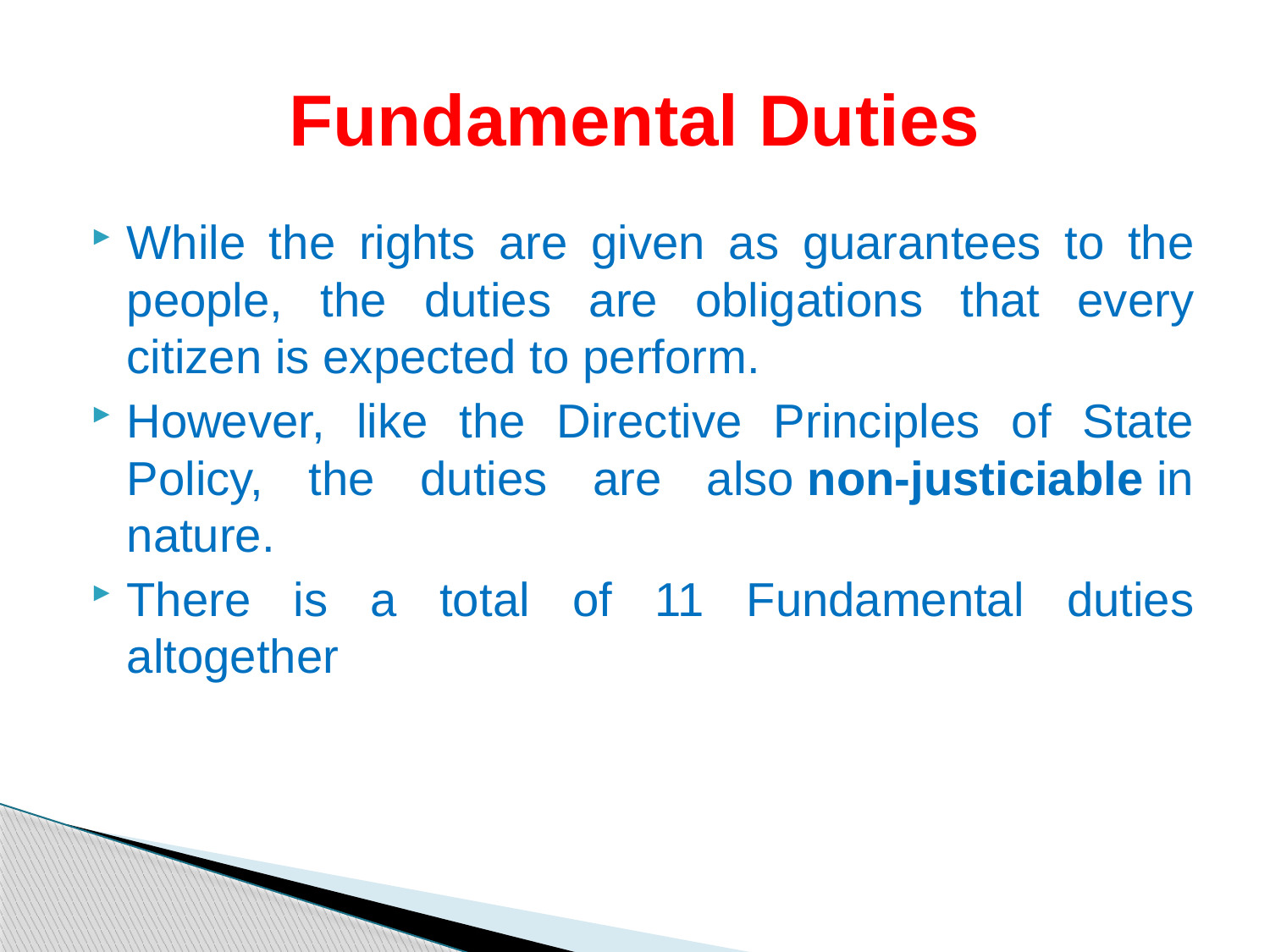

# Fundamental Duties
While the rights are given as guarantees to the people, the duties are obligations that every citizen is expected to perform.
However, like the Directive Principles of State Policy, the duties are also non-justiciable in nature.
There is a total of 11 Fundamental duties altogether